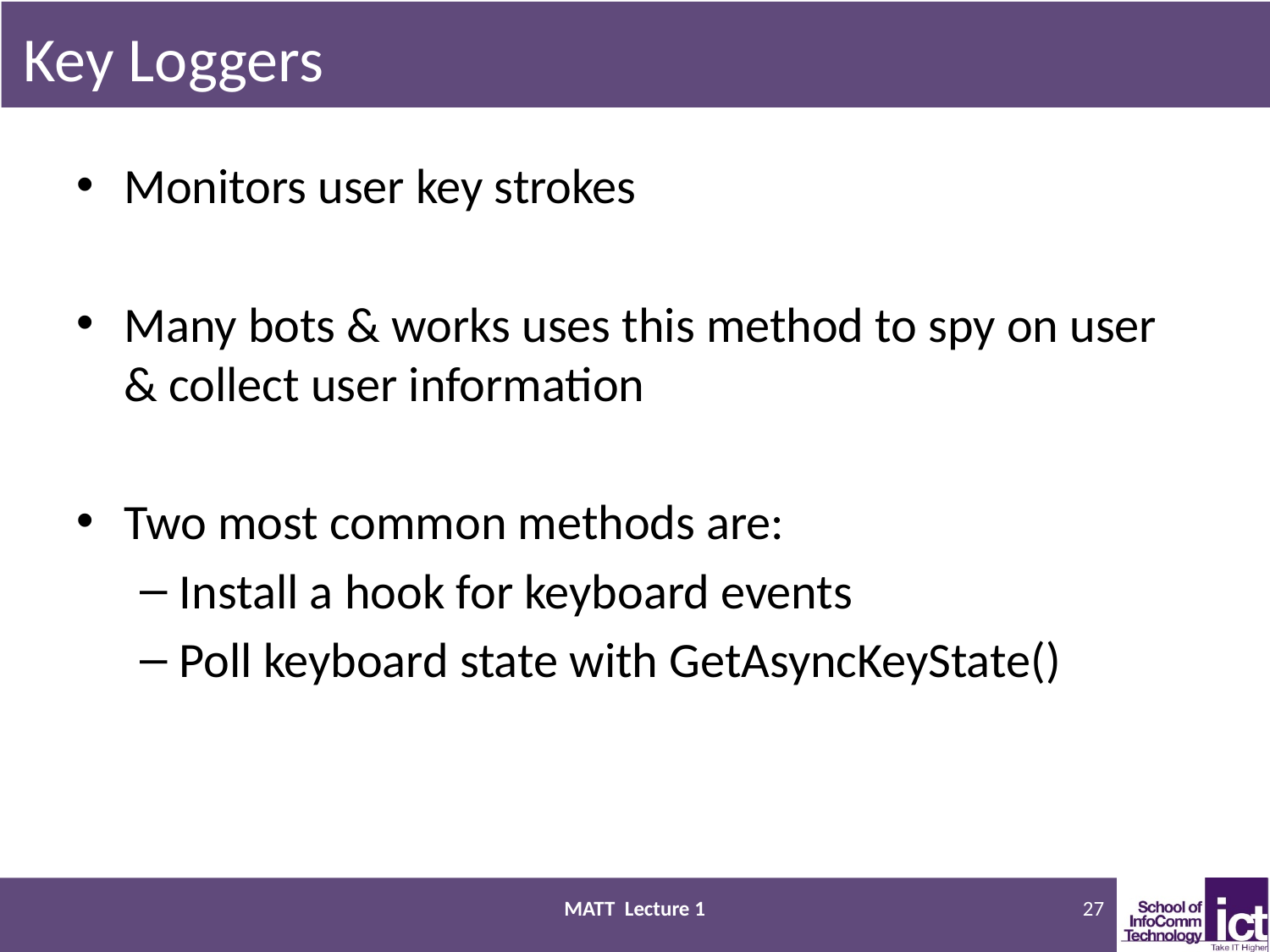

# Key Loggers
Monitors user key strokes

Many bots & works uses this method to spy on user & collect user information

Two most common methods are:
Install a hook for keyboard events
Poll keyboard state with GetAsyncKeyState()
MATT  Lecture 1
27